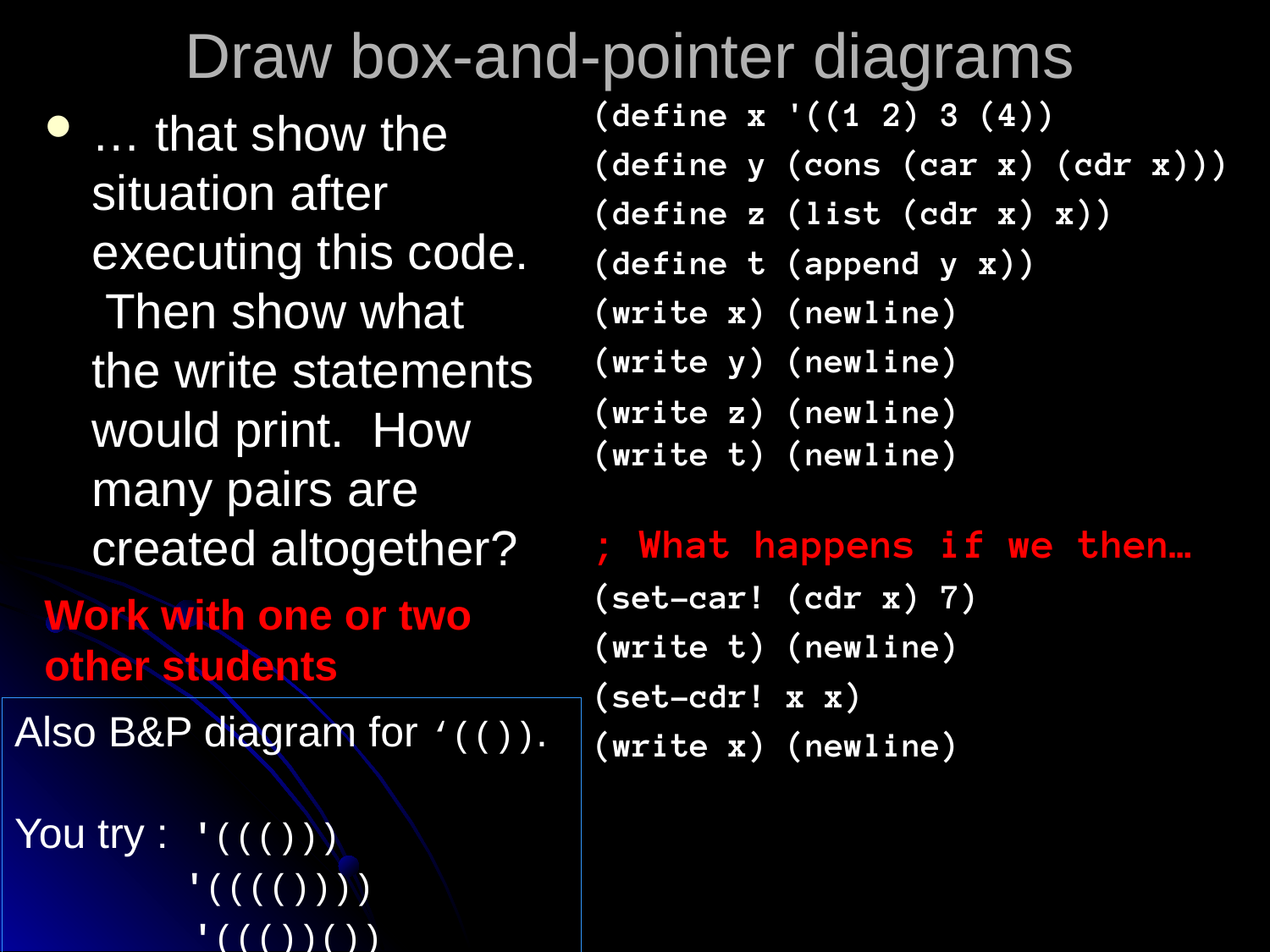

# Draw box-and-pointer diagrams
(define x '((1 2) 3 (4))
(define y (cons (car x) (cdr x)))
(define z (list (cdr x) x))
(define t (append y x))
(write x) (newline)
(write y) (newline)
(write z) (newline)
(write t) (newline)
; What happens if we then…
(set-car! (cdr x) 7)
(write t) (newline)
(set-cdr! x x)
(write x) (newline)

… that show the situation after  executing this code.  Then show what the write statements would print.  How many pairs are created altogether?
Work with one or two other students
Also B&P diagram for ‘(()).
You try :  '((()))
        '(((())))
               '((())())